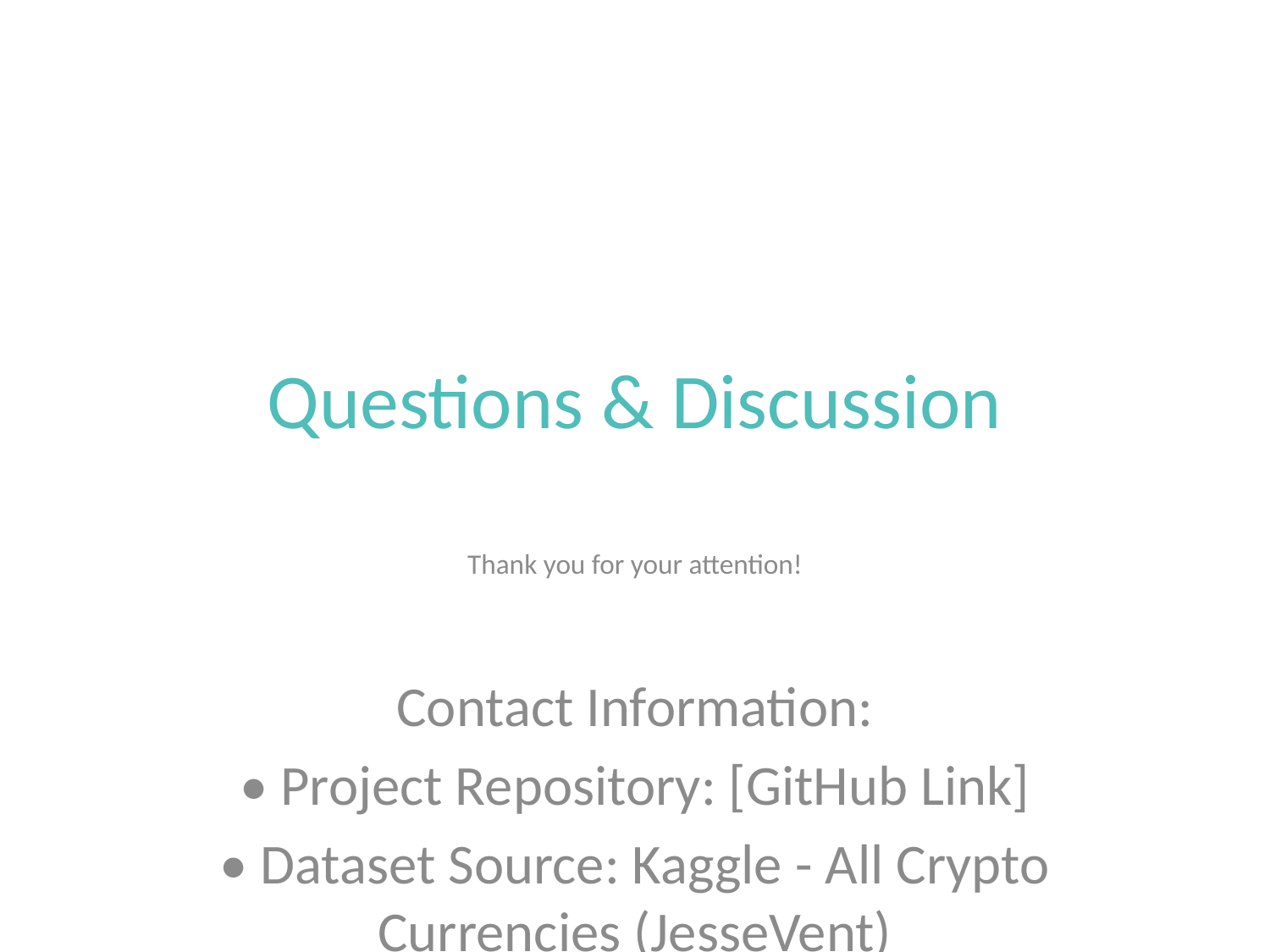

# Questions & Discussion
Thank you for your attention!

Contact Information:
• Project Repository: [GitHub Link]
• Dataset Source: Kaggle - All Crypto Currencies (JesseVent)
• Analysis Period: 2013-2018

Disclaimers:
• Historical performance does not guarantee future results
• Cryptocurrency investments are highly volatile and risky
• Always conduct your own research
• Consider consulting with a financial advisor